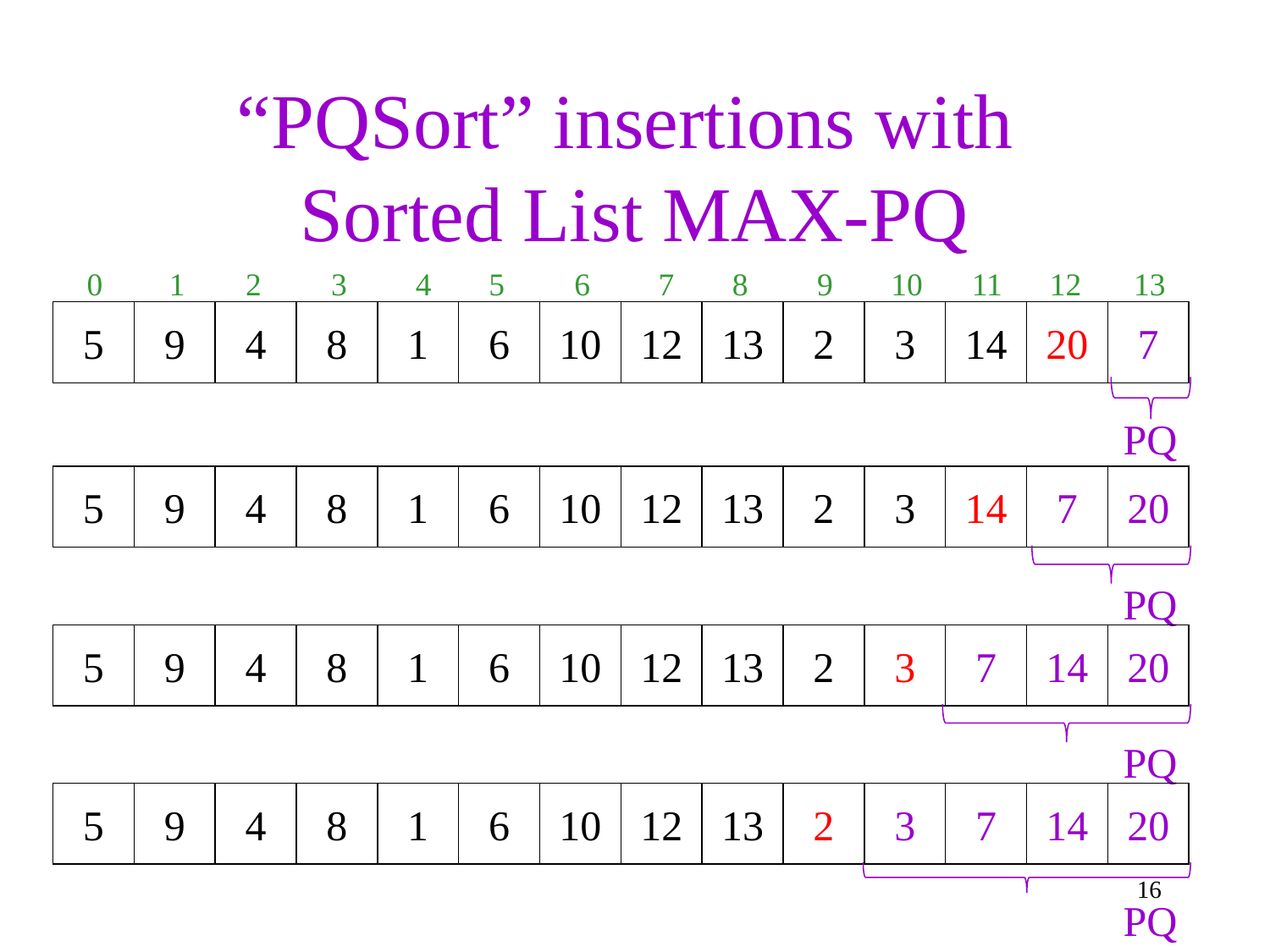

# “PQSort” insertions with Sorted List MAX-PQ
0
1
2
3
4
5
6
7
8
9
10
11
12
13
5
9
4
8
1
6
10
12
13
2
3
14
20
7

PQ
5
9
4
8
1
6
10
12
13
2
3
14
7
20

PQ

5
9
4
8
1
6
10
12
13
2
3
7
14
20

PQ
5
9
4
8
1
6
10
12
13
2
3
7
14
20
16
PQ